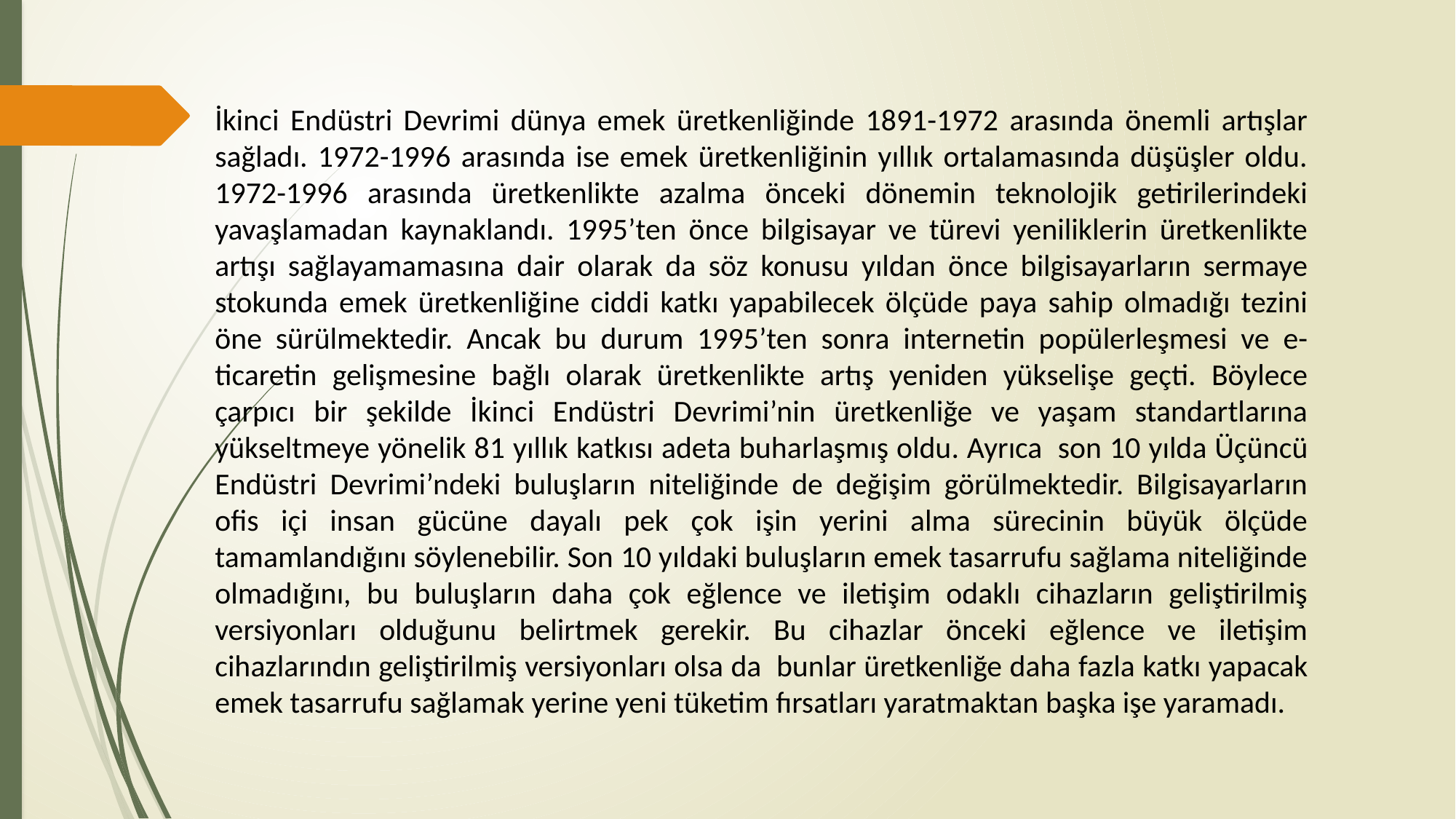

İkinci Endüstri Devrimi dünya emek üretkenliğinde 1891-1972 arasında önemli artışlar sağladı. 1972-1996 arasında ise emek üretkenliğinin yıllık ortalamasında düşüşler oldu. 1972-1996 arasında üretkenlikte azalma önceki dönemin teknolojik getirilerindeki yavaşlamadan kaynaklandı. 1995’ten önce bilgisayar ve türevi yeniliklerin üretkenlikte artışı sağlayamamasına dair olarak da söz konusu yıldan önce bilgisayarların sermaye stokunda emek üretkenliğine ciddi katkı yapabilecek ölçüde paya sahip olmadığı tezini öne sürülmektedir. Ancak bu durum 1995’ten sonra internetin popülerleşmesi ve e-ticaretin gelişmesine bağlı olarak üretkenlikte artış yeniden yükselişe geçti. Böylece çarpıcı bir şekilde İkinci Endüstri Devrimi’nin üretkenliğe ve yaşam standartlarına yükseltmeye yönelik 81 yıllık katkısı adeta buharlaşmış oldu. Ayrıca  son 10 yılda Üçüncü Endüstri Devrimi’ndeki buluşların niteliğinde de değişim görülmektedir. Bilgisayarların ofis içi insan gücüne dayalı pek çok işin yerini alma sürecinin büyük ölçüde tamamlandığını söylenebilir. Son 10 yıldaki buluşların emek tasarrufu sağlama niteliğinde olmadığını, bu buluşların daha çok eğlence ve iletişim odaklı cihazların geliştirilmiş versiyonları olduğunu belirtmek gerekir. Bu cihazlar önceki eğlence ve iletişim cihazlarındın geliştirilmiş versiyonları olsa da  bunlar üretkenliğe daha fazla katkı yapacak emek tasarrufu sağlamak yerine yeni tüketim fırsatları yaratmaktan başka işe yaramadı.